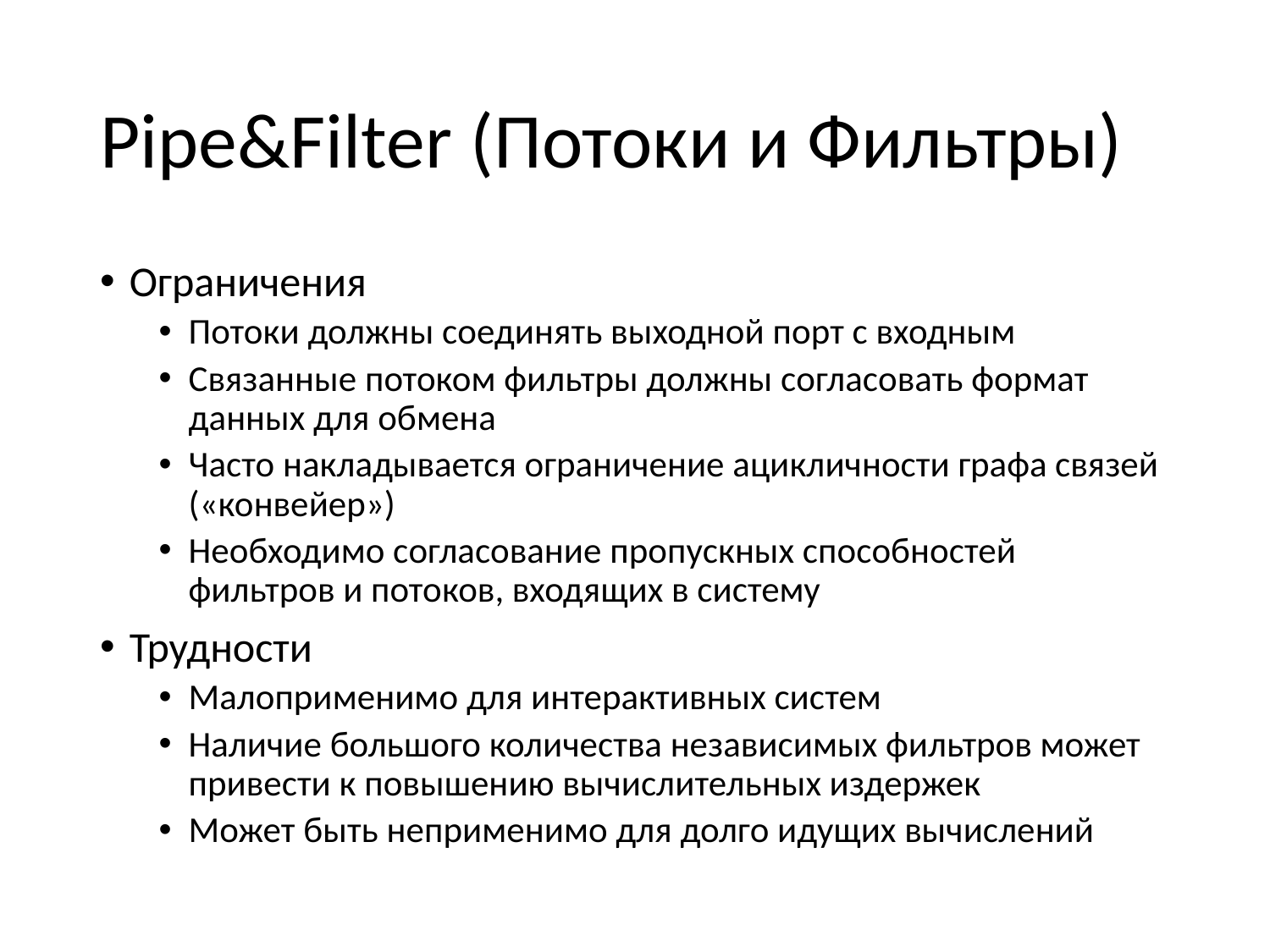

# Pipe&Filter (Потоки и Фильтры)
Ограничения
Потоки должны соединять выходной порт с входным
Связанные потоком фильтры должны согласовать формат данных для обмена
Часто накладывается ограничение ацикличности графа связей («конвейер»)
Необходимо согласование пропускных способностей фильтров и потоков, входящих в систему
Трудности
Малоприменимо для интерактивных систем
Наличие большого количества независимых фильтров может привести к повышению вычислительных издержек
Может быть неприменимо для долго идущих вычислений